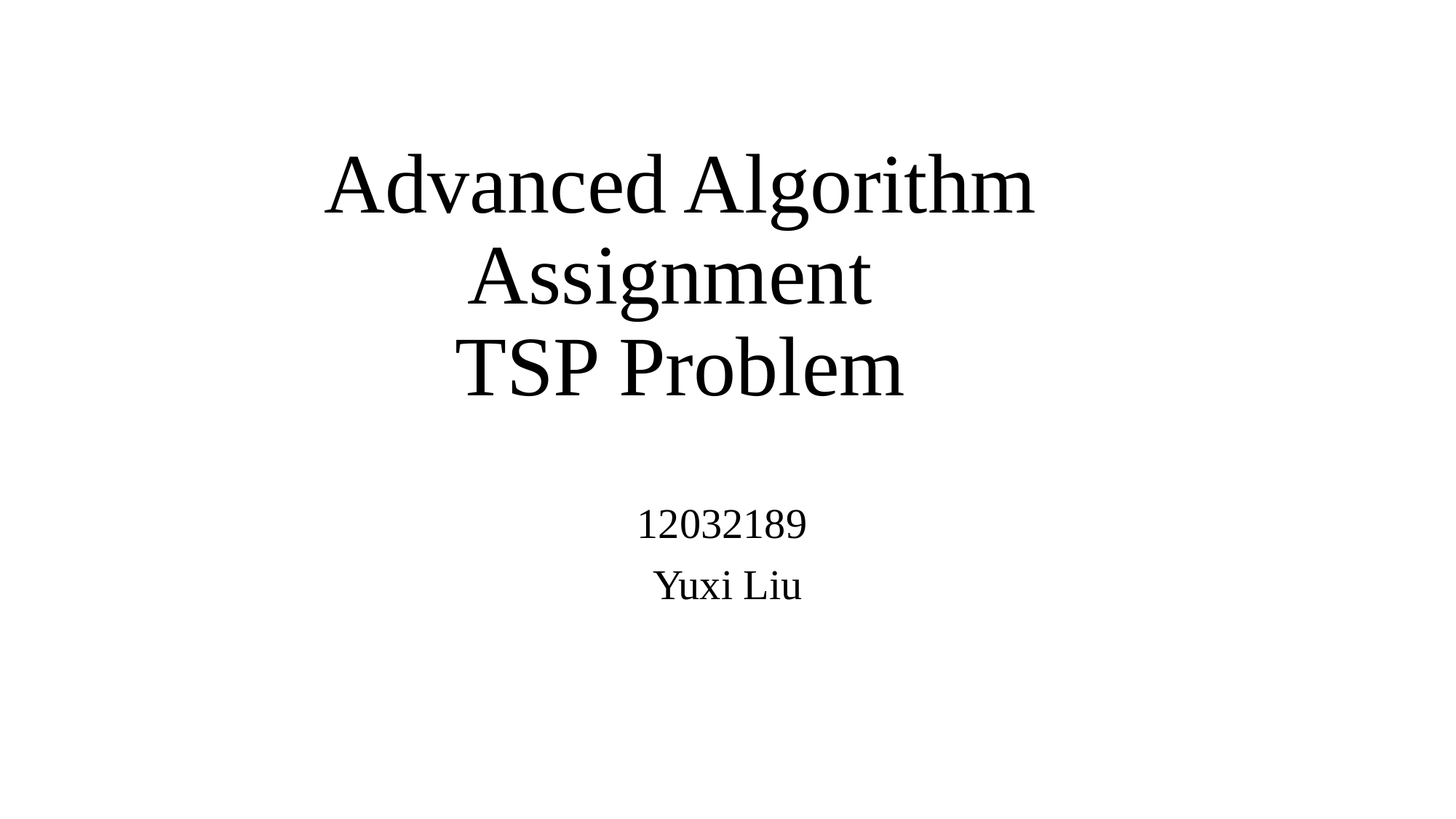

# Advanced Algorithm Assignment TSP Problem

12032189
Yuxi Liu